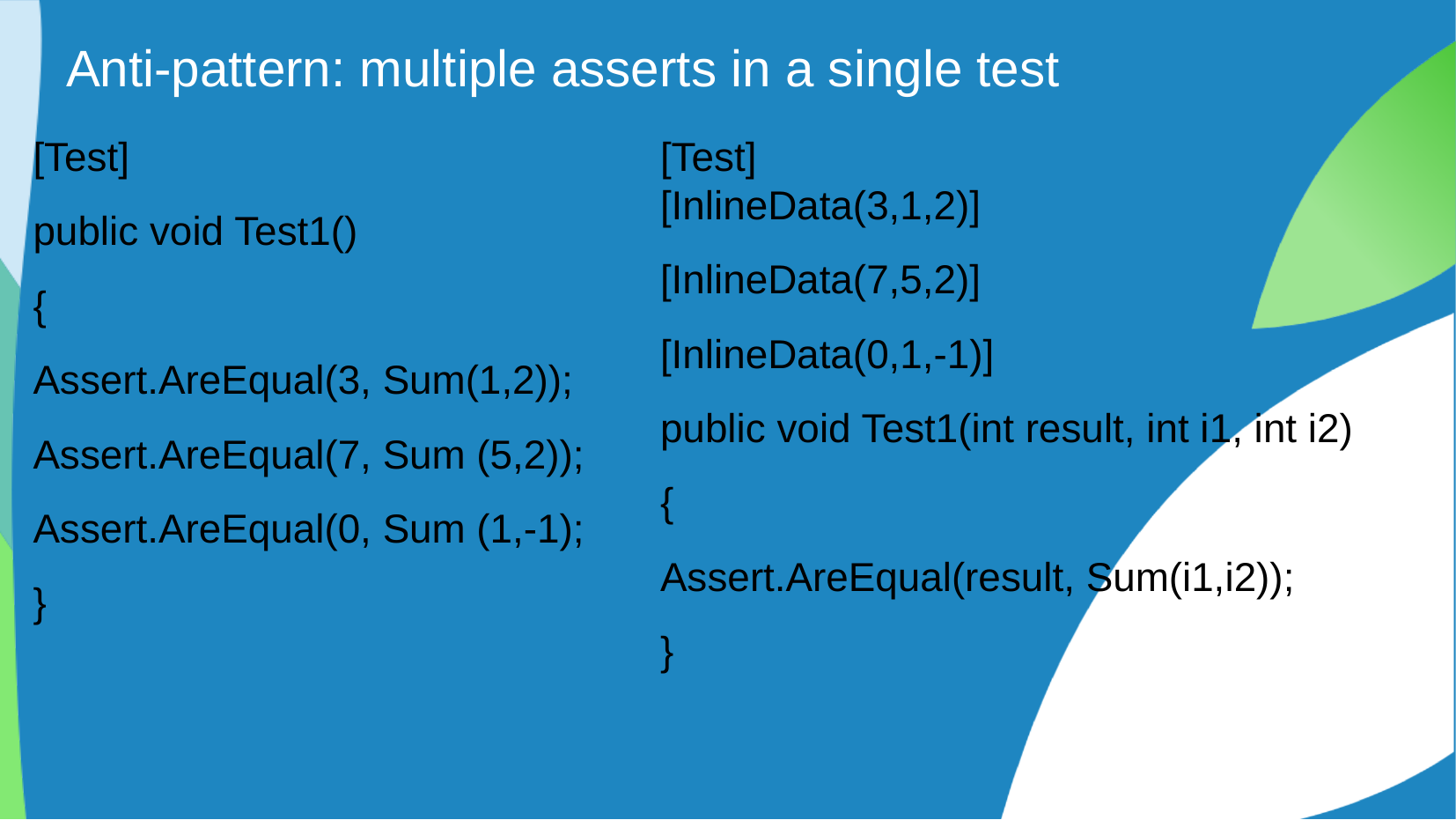

# Anti-pattern: multiple asserts in a single test
[Test]
public void Test1()
{
Assert.AreEqual(3, Sum(1,2));
Assert.AreEqual(7, Sum (5,2));
Assert.AreEqual(0, Sum (1,-1);
}
[Test]
[InlineData(3,1,2)]
[InlineData(7,5,2)]
[InlineData(0,1,-1)]
public void Test1(int result, int i1, int i2)
{
Assert.AreEqual(result, Sum(i1,i2));
}